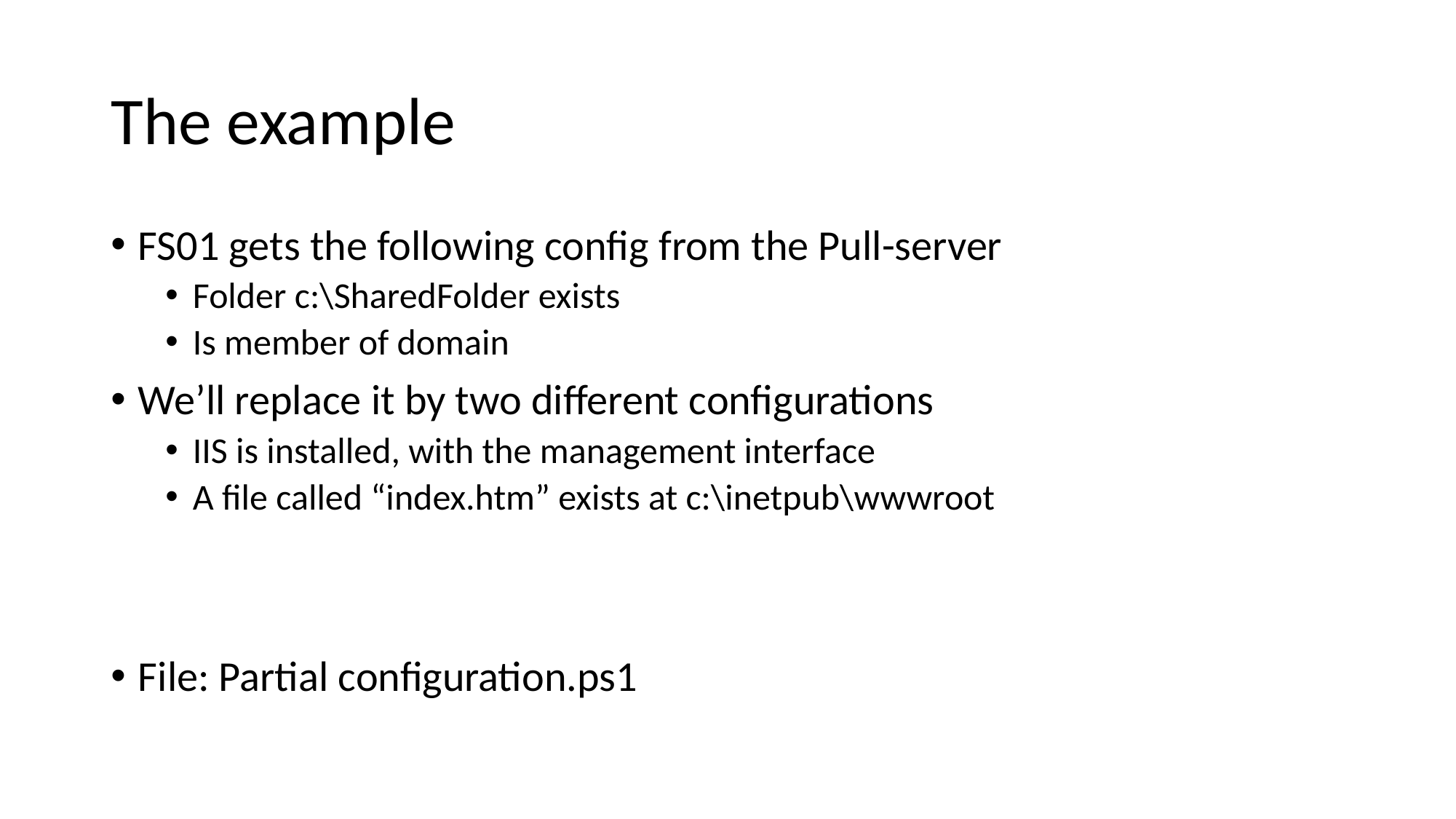

# The example
FS01 gets the following config from the Pull-server
Folder c:\SharedFolder exists
Is member of domain
We’ll replace it by two different configurations
IIS is installed, with the management interface
A file called “index.htm” exists at c:\inetpub\wwwroot

File: Partial configuration.ps1